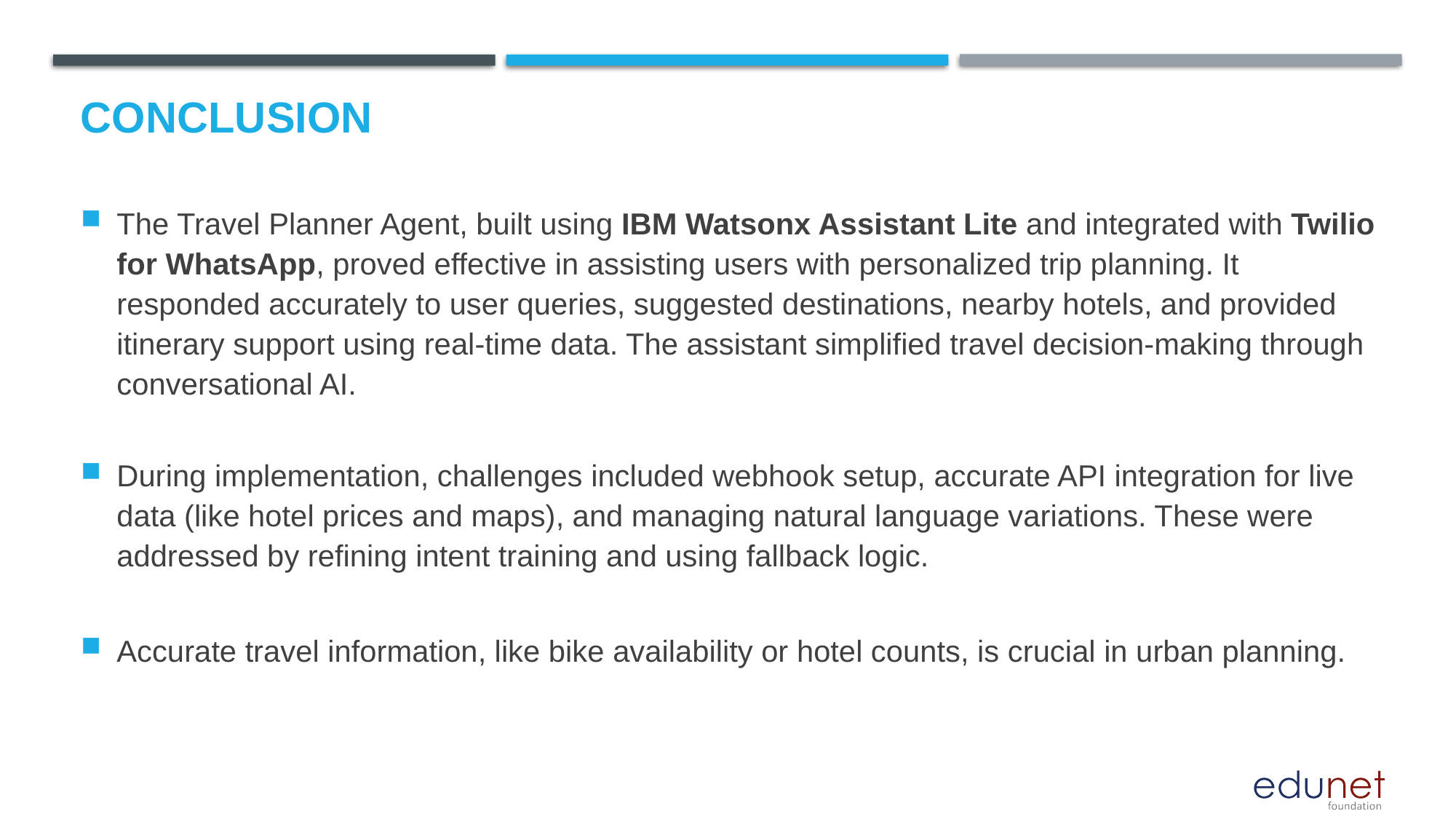

# Conclusion
The Travel Planner Agent, built using IBM Watsonx Assistant Lite and integrated with Twilio for WhatsApp, proved effective in assisting users with personalized trip planning. It responded accurately to user queries, suggested destinations, nearby hotels, and provided itinerary support using real-time data. The assistant simplified travel decision-making through conversational AI.
During implementation, challenges included webhook setup, accurate API integration for live data (like hotel prices and maps), and managing natural language variations. These were addressed by refining intent training and using fallback logic.
Accurate travel information, like bike availability or hotel counts, is crucial in urban planning.